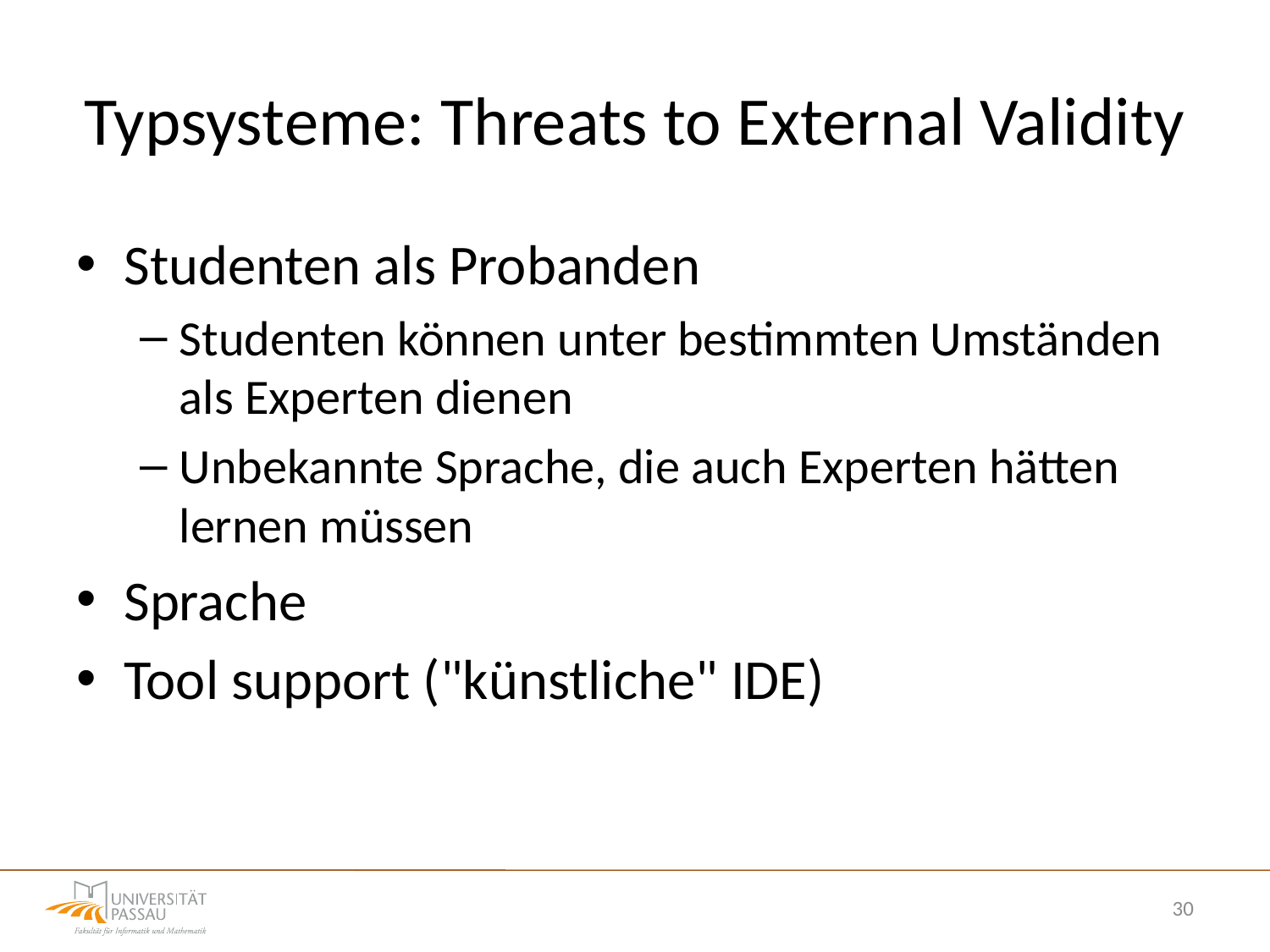

# Typsysteme: Threats to External Validity
Studenten als Probanden
Studenten können unter bestimmten Umständen als Experten dienen
Unbekannte Sprache, die auch Experten hätten lernen müssen
Sprache
Tool support ("künstliche" IDE)

30